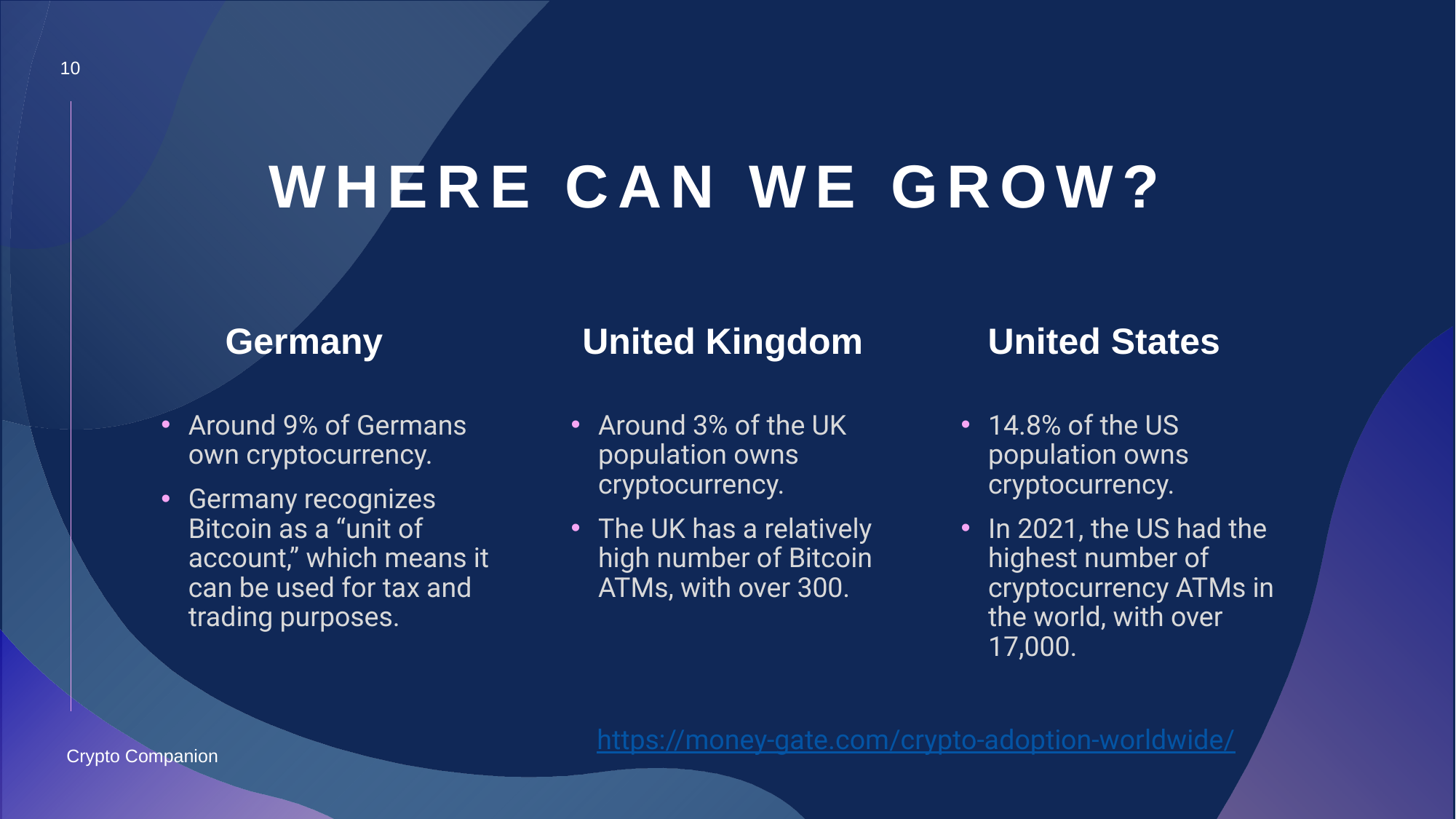

10
# Where can we grow?
   Germany
   United Kingdom

   United States

Around 9% of Germans own cryptocurrency.
Germany recognizes Bitcoin as a “unit of account,” which means it can be used for tax and trading purposes.

Around 3% of the UK population owns cryptocurrency.
The UK has a relatively high number of Bitcoin ATMs, with over 300.

14.8% of the US population owns cryptocurrency.
In 2021, the US had the highest number of cryptocurrency ATMs in the world, with over 17,000.
https://money-gate.com/crypto-adoption-worldwide/
Crypto Companion